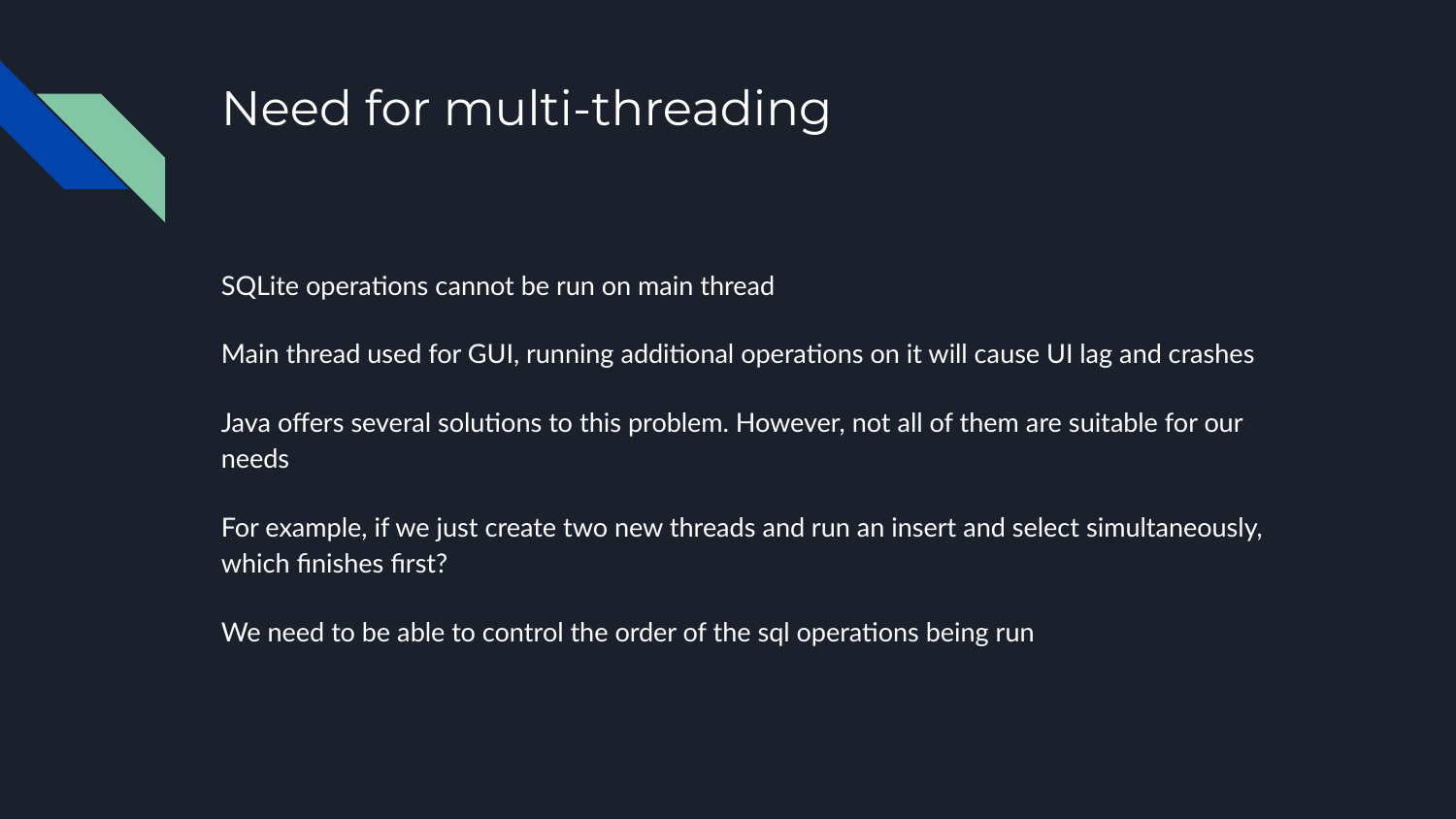

# Need for multi-threading
SQLite operations cannot be run on main thread
Main thread used for GUI, running additional operations on it will cause UI lag and crashes
Java offers several solutions to this problem. However, not all of them are suitable for our needs
For example, if we just create two new threads and run an insert and select simultaneously, which finishes first?
We need to be able to control the order of the sql operations being run